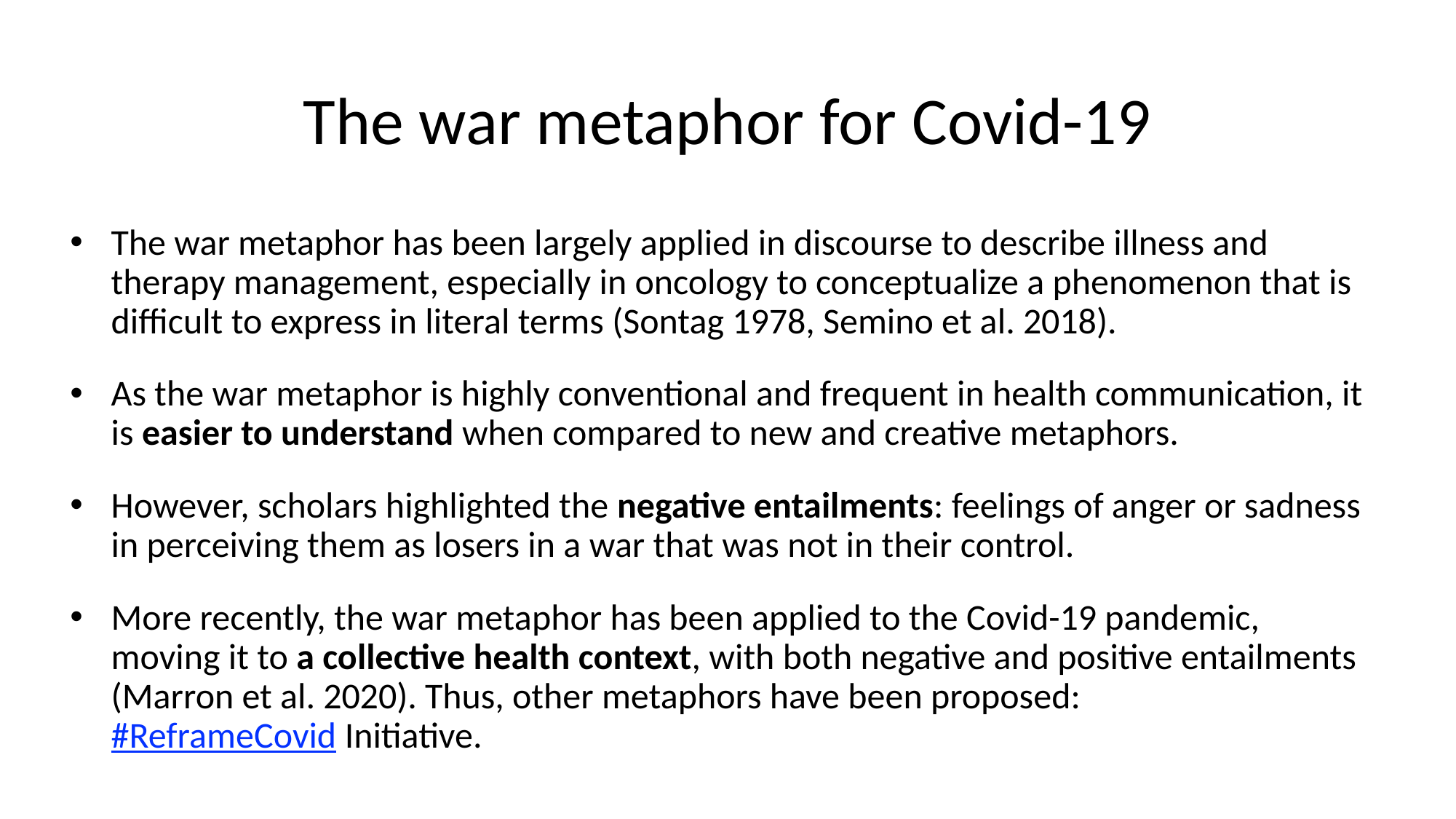

# The war metaphor for Covid-19
The war metaphor has been largely applied in discourse to describe illness and therapy management, especially in oncology to conceptualize a phenomenon that is difficult to express in literal terms (Sontag 1978, Semino et al. 2018).
As the war metaphor is highly conventional and frequent in health communication, it is easier to understand when compared to new and creative metaphors.
However, scholars highlighted the negative entailments: feelings of anger or sadness in perceiving them as losers in a war that was not in their control.
More recently, the war metaphor has been applied to the Covid-19 pandemic, moving it to a collective health context, with both negative and positive entailments (Marron et al. 2020). Thus, other metaphors have been proposed:
#ReframeCovid Initiative.